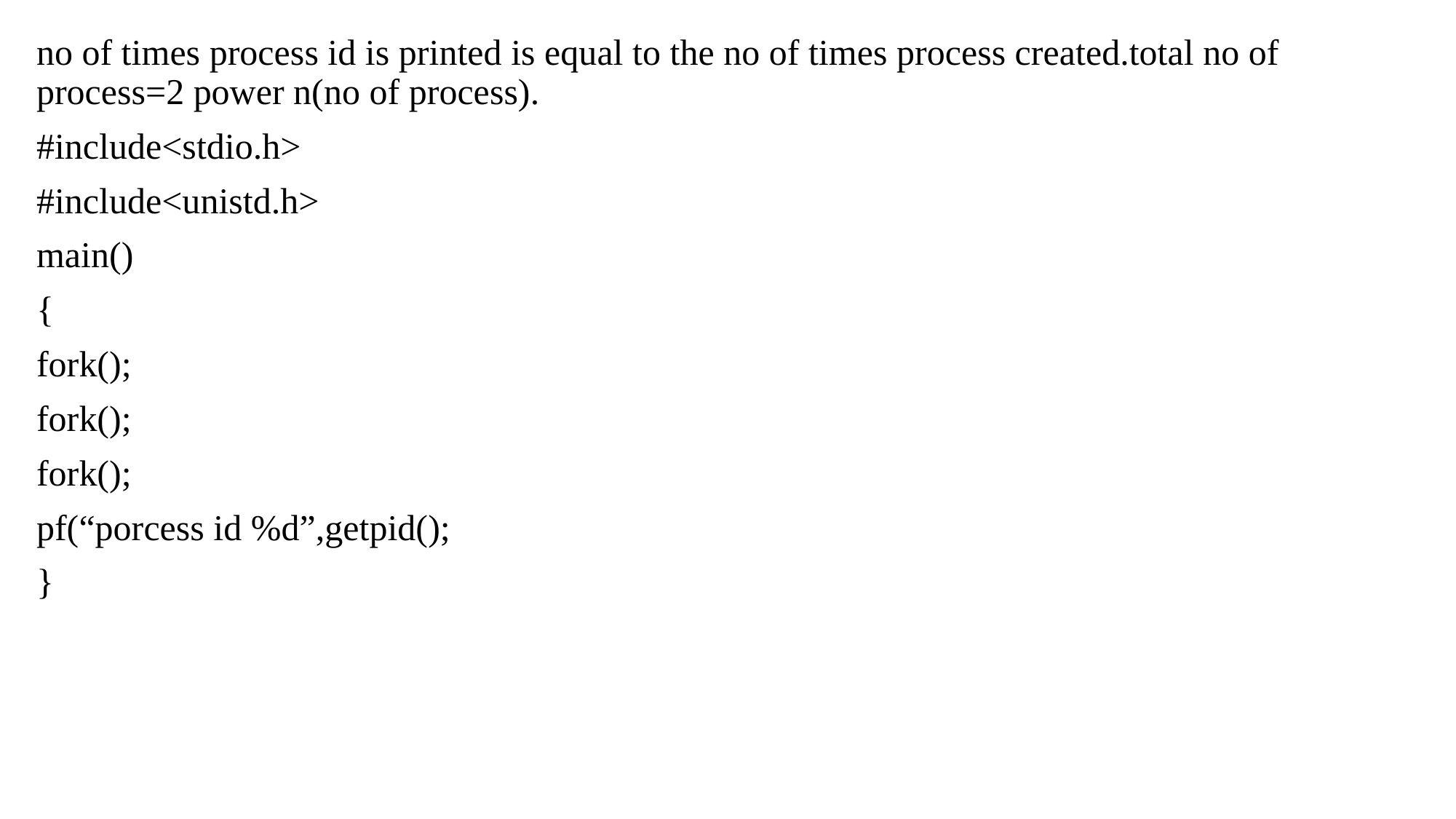

#
no of times process id is printed is equal to the no of times process created.total no of process=2 power n(no of process).
#include<stdio.h>
#include<unistd.h>
main()
{
fork();
fork();
fork();
pf(“porcess id %d”,getpid();
}